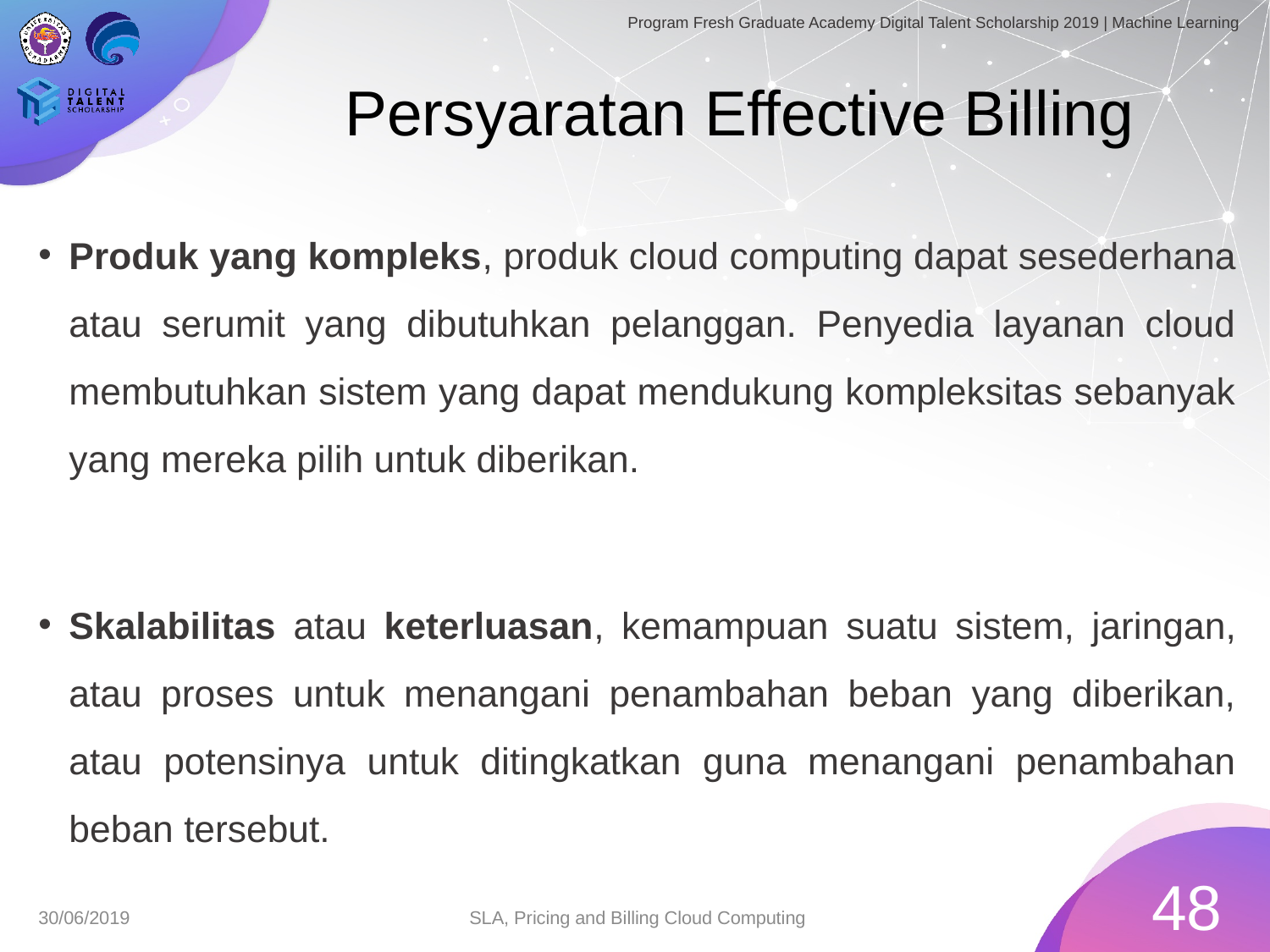

# Persyaratan Effective Billing
Produk yang kompleks, produk cloud computing dapat sesederhana atau serumit yang dibutuhkan pelanggan. Penyedia layanan cloud membutuhkan sistem yang dapat mendukung kompleksitas sebanyak yang mereka pilih untuk diberikan.

Skalabilitas atau keterluasan, kemampuan suatu sistem, jaringan, atau proses untuk menangani penambahan beban yang diberikan, atau potensinya untuk ditingkatkan guna menangani penambahan beban tersebut.
48
SLA, Pricing and Billing Cloud Computing
30/06/2019